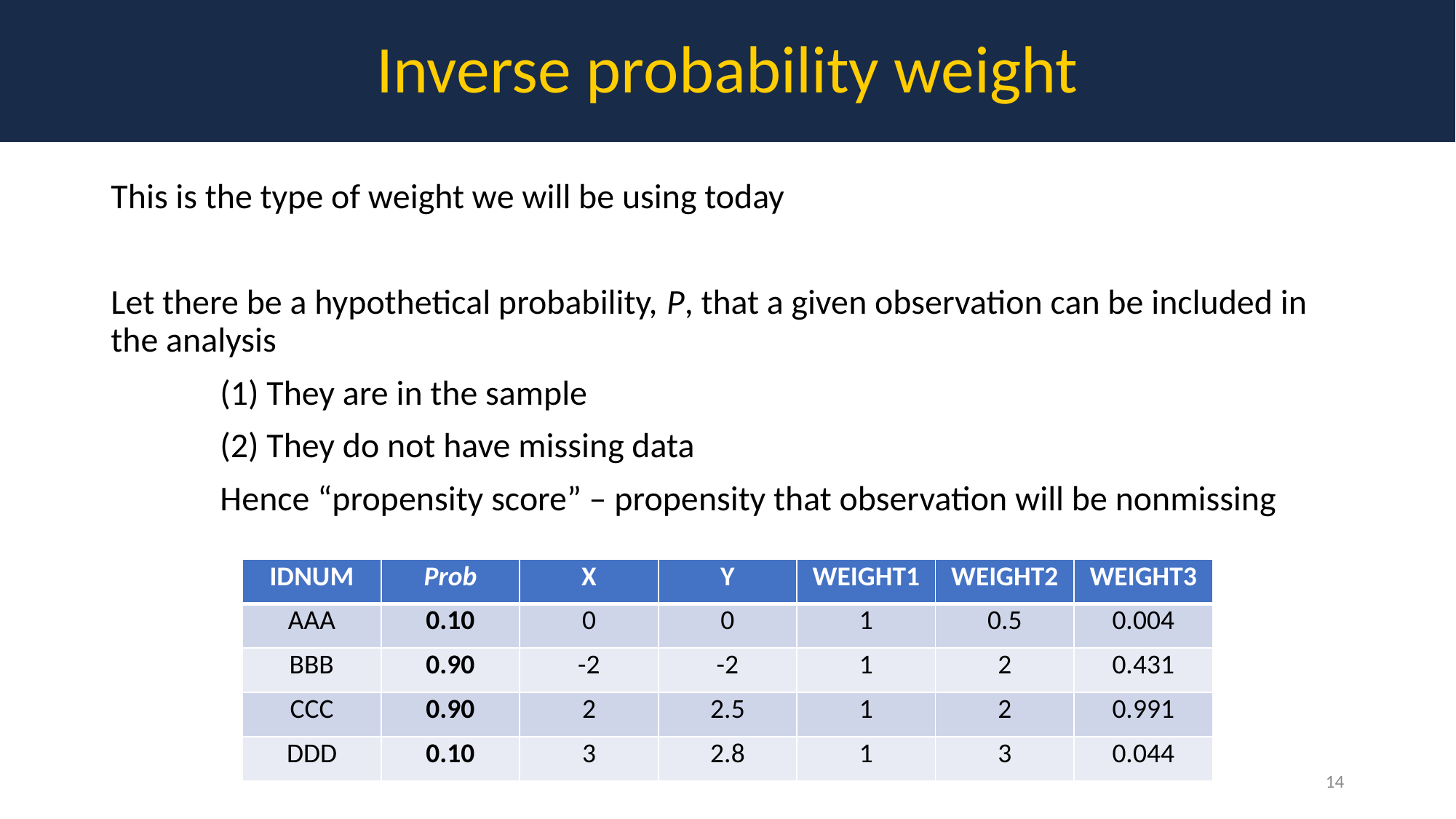

Inverse probability weight
This is the type of weight we will be using today

Let there be a hypothetical probability, P, that a given observation can be included in the analysis
	(1) They are in the sample
	(2) They do not have missing data
	Hence “propensity score” – propensity that observation will be nonmissing

| IDNUM | Prob | X | Y | WEIGHT1 | WEIGHT2 | WEIGHT3 |
| --- | --- | --- | --- | --- | --- | --- |
| AAA | 0.10 | 0 | 0 | 1 | 0.5 | 0.004 |
| BBB | 0.90 | -2 | -2 | 1 | 2 | 0.431 |
| CCC | 0.90 | 2 | 2.5 | 1 | 2 | 0.991 |
| DDD | 0.10 | 3 | 2.8 | 1 | 3 | 0.044 |
14